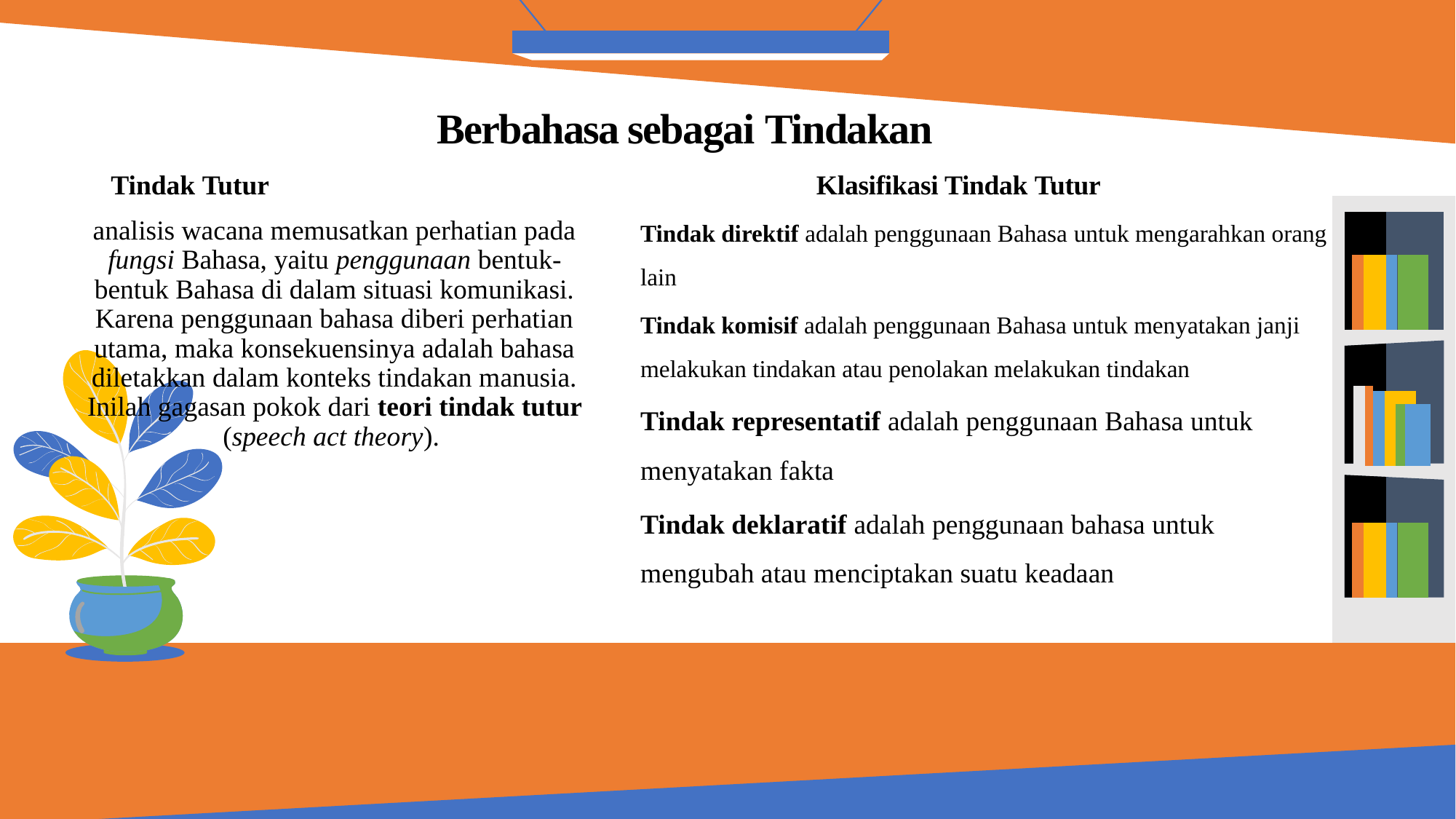

Berbahasa sebagai Tindakan
Klasifikasi Tindak Tutur
# Tindak Tutur
Tindak direktif adalah penggunaan Bahasa untuk mengarahkan orang lain
Tindak komisif adalah penggunaan Bahasa untuk menyatakan janji melakukan tindakan atau penolakan melakukan tindakan
Tindak representatif adalah penggunaan Bahasa untuk menyatakan fakta
Tindak deklaratif adalah penggunaan bahasa untuk mengubah atau menciptakan suatu keadaan
analisis wacana memusatkan perhatian pada fungsi Bahasa, yaitu penggunaan bentuk-bentuk Bahasa di dalam situasi komunikasi. Karena penggunaan bahasa diberi perhatian utama, maka konsekuensinya adalah bahasa diletakkan dalam konteks tindakan manusia. Inilah gagasan pokok dari teori tindak tutur (speech act theory).